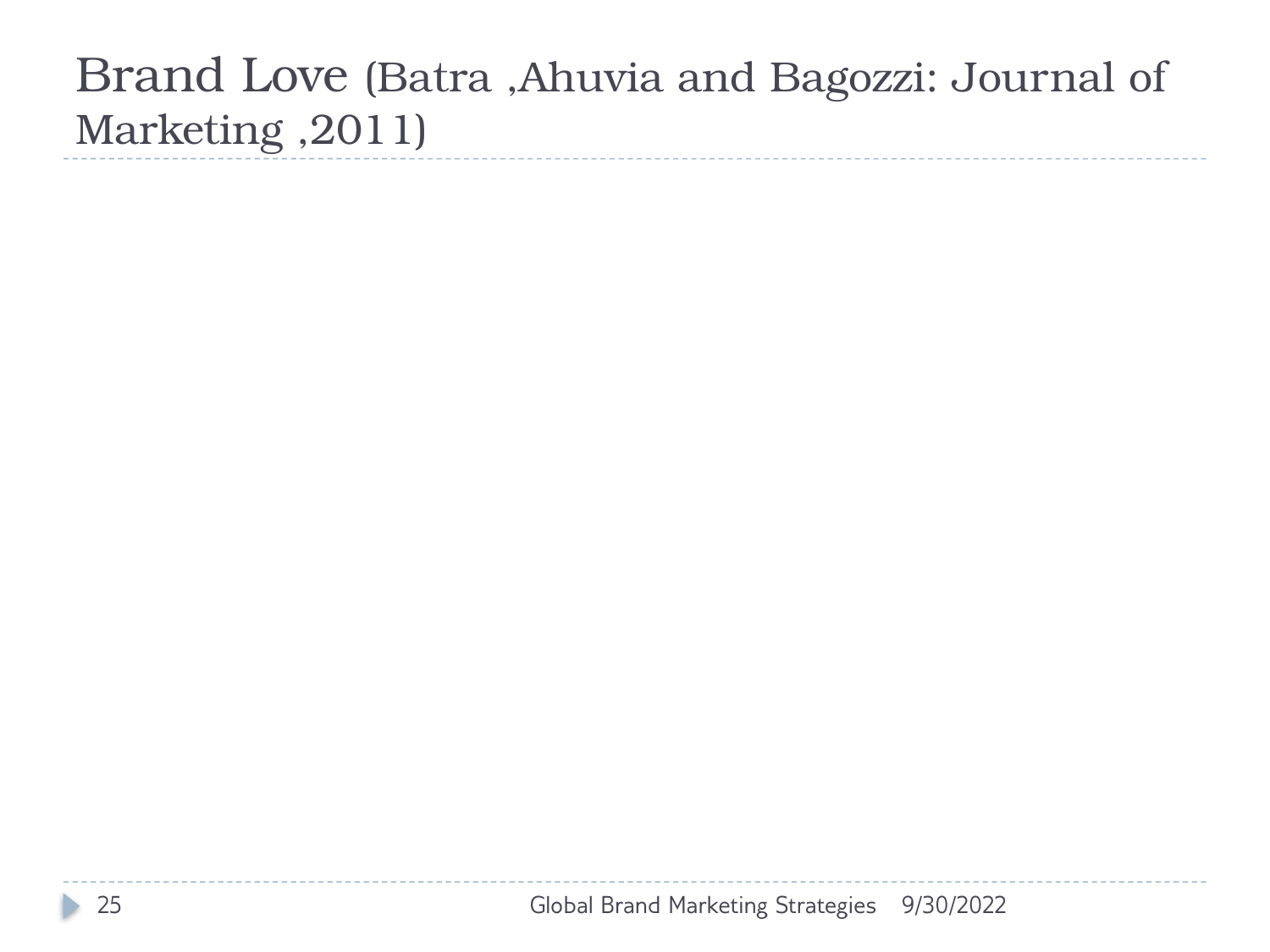

# Brand Love (Batra ,Ahuvia and Bagozzi: Journal of Marketing ,2011)

25
Global Brand Marketing Strategies
9/30/2022